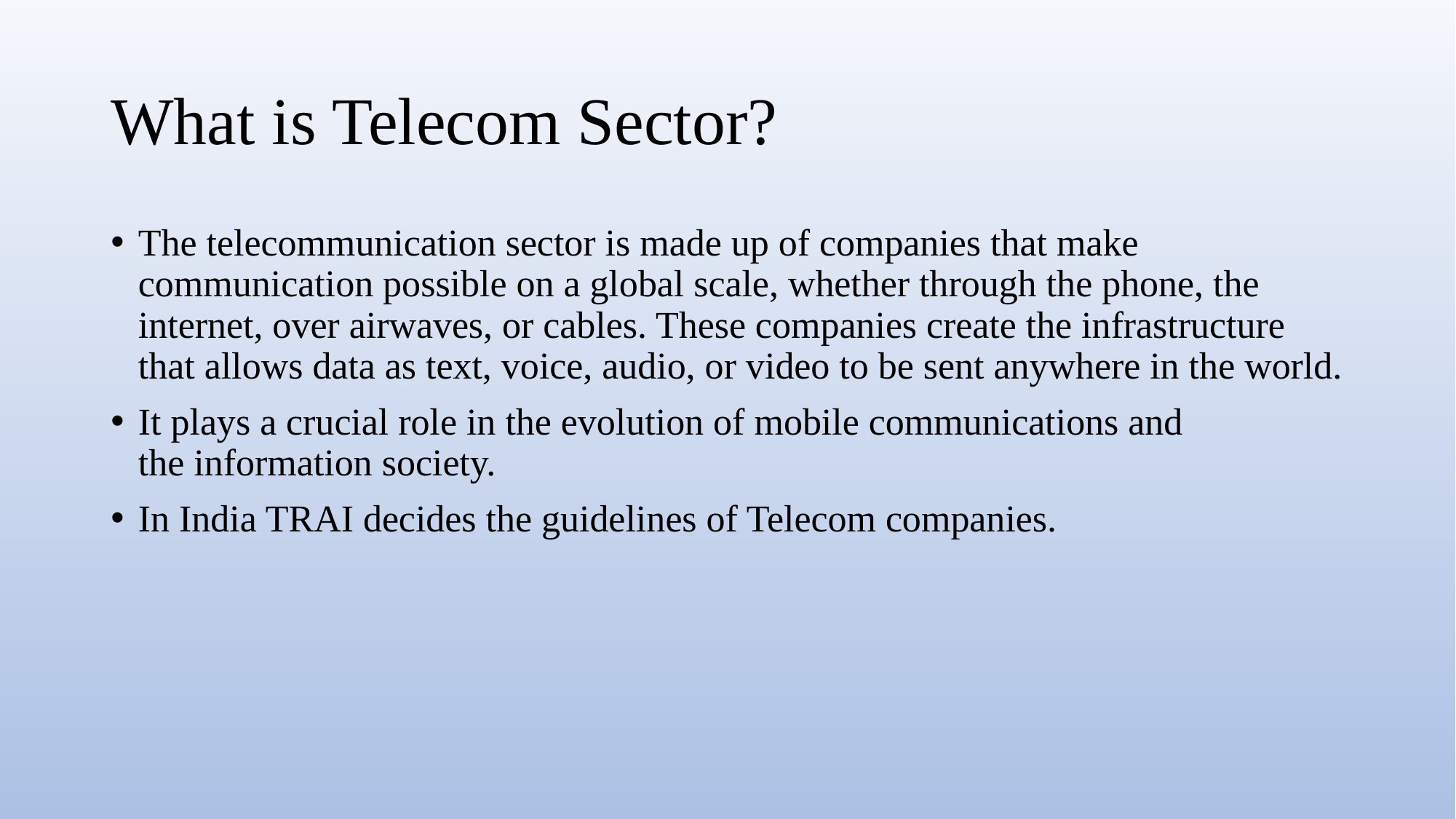

# What is Telecom Sector?
The telecommunication sector is made up of companies that make communication possible on a global scale, whether through the phone, the internet, over airwaves, or cables. These companies create the infrastructure that allows data as text, voice, audio, or video to be sent anywhere in the world.
It plays a crucial role in the evolution of mobile communications and the information society.
In India TRAI decides the guidelines of Telecom companies.